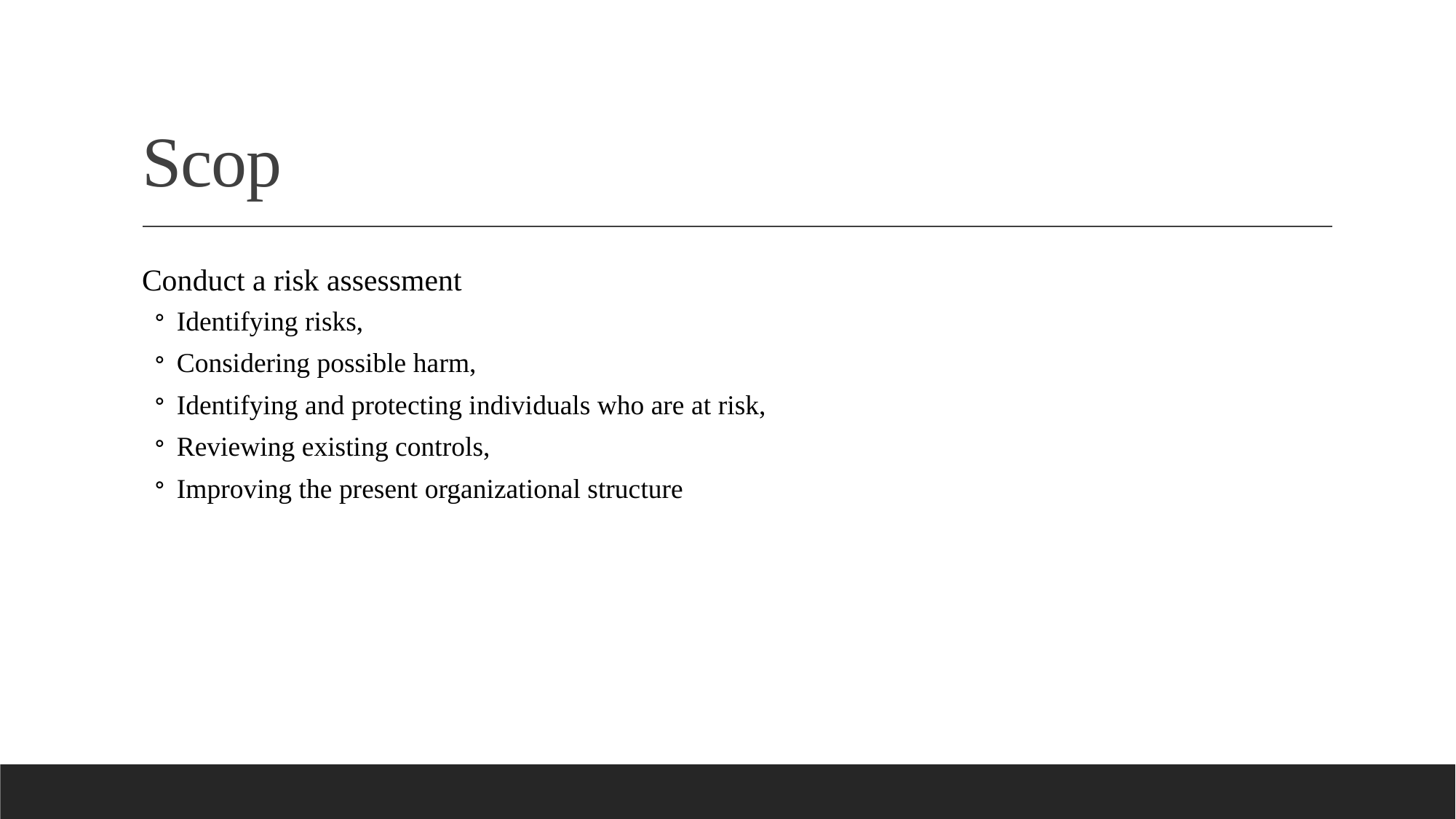

# Scop
Conduct a risk assessment
Identifying risks,
Considering possible harm,
Identifying and protecting individuals who are at risk,
Reviewing existing controls,
Improving the present organizational structure